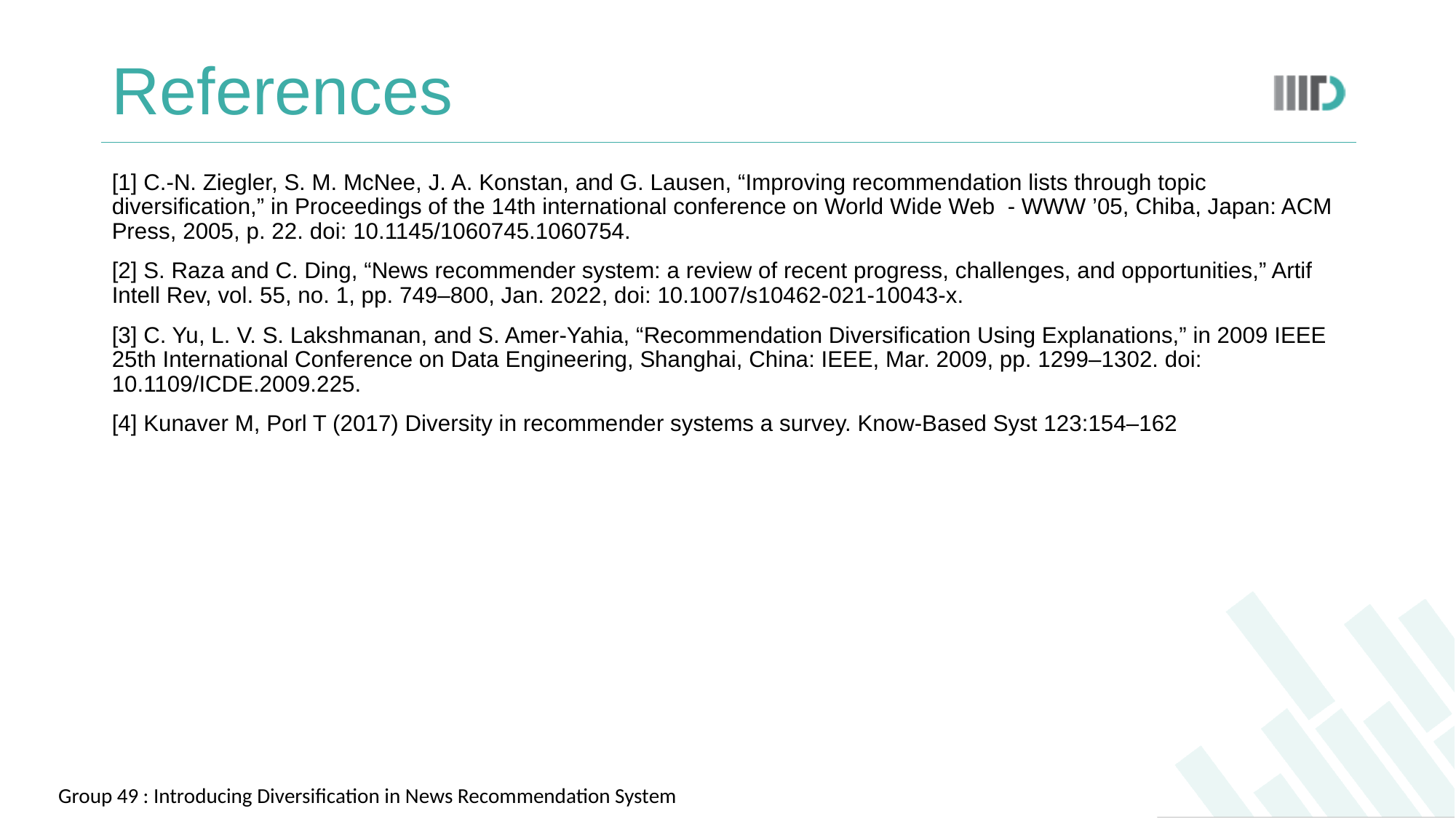

# References
[1] C.-N. Ziegler, S. M. McNee, J. A. Konstan, and G. Lausen, “Improving recommendation lists through topic diversification,” in Proceedings of the 14th international conference on World Wide Web  - WWW ’05, Chiba, Japan: ACM Press, 2005, p. 22. doi: 10.1145/1060745.1060754.
[2] S. Raza and C. Ding, “News recommender system: a review of recent progress, challenges, and opportunities,” Artif Intell Rev, vol. 55, no. 1, pp. 749–800, Jan. 2022, doi: 10.1007/s10462-021-10043-x.
[3] C. Yu, L. V. S. Lakshmanan, and S. Amer-Yahia, “Recommendation Diversification Using Explanations,” in 2009 IEEE 25th International Conference on Data Engineering, Shanghai, China: IEEE, Mar. 2009, pp. 1299–1302. doi: 10.1109/ICDE.2009.225.
[4] Kunaver M, Porl T (2017) Diversity in recommender systems a survey. Know-Based Syst 123:154–162

Group 49 : Introducing Diversification in News Recommendation System